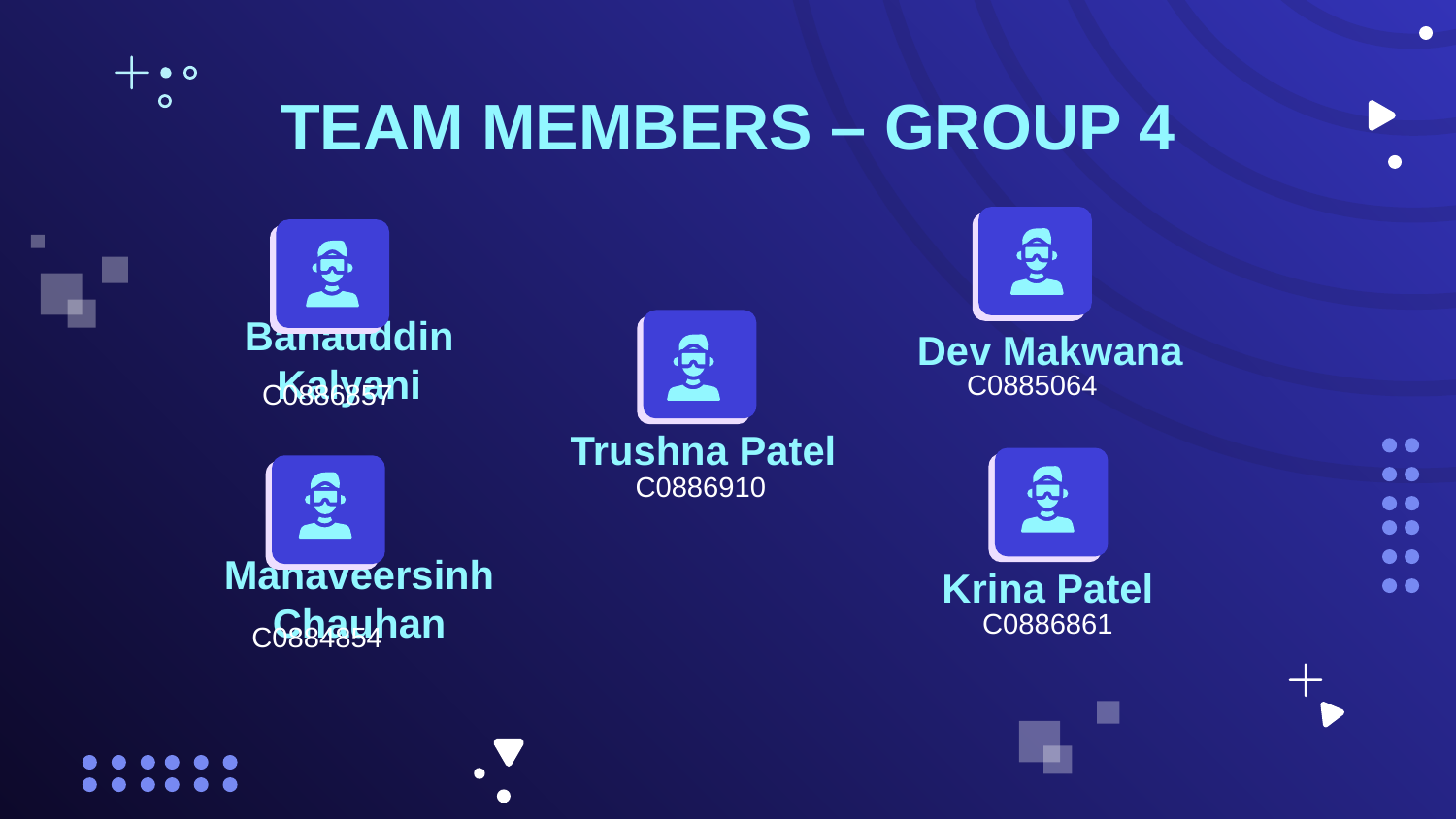

# TEAM MEMBERS – GROUP 4

Dev Makwana

Bahauddin Kalyani

C0885064
C0886857
Trushna Patel

C0886910

Krina Patel
Mahaveersinh Chauhan
C0886861
C0884854